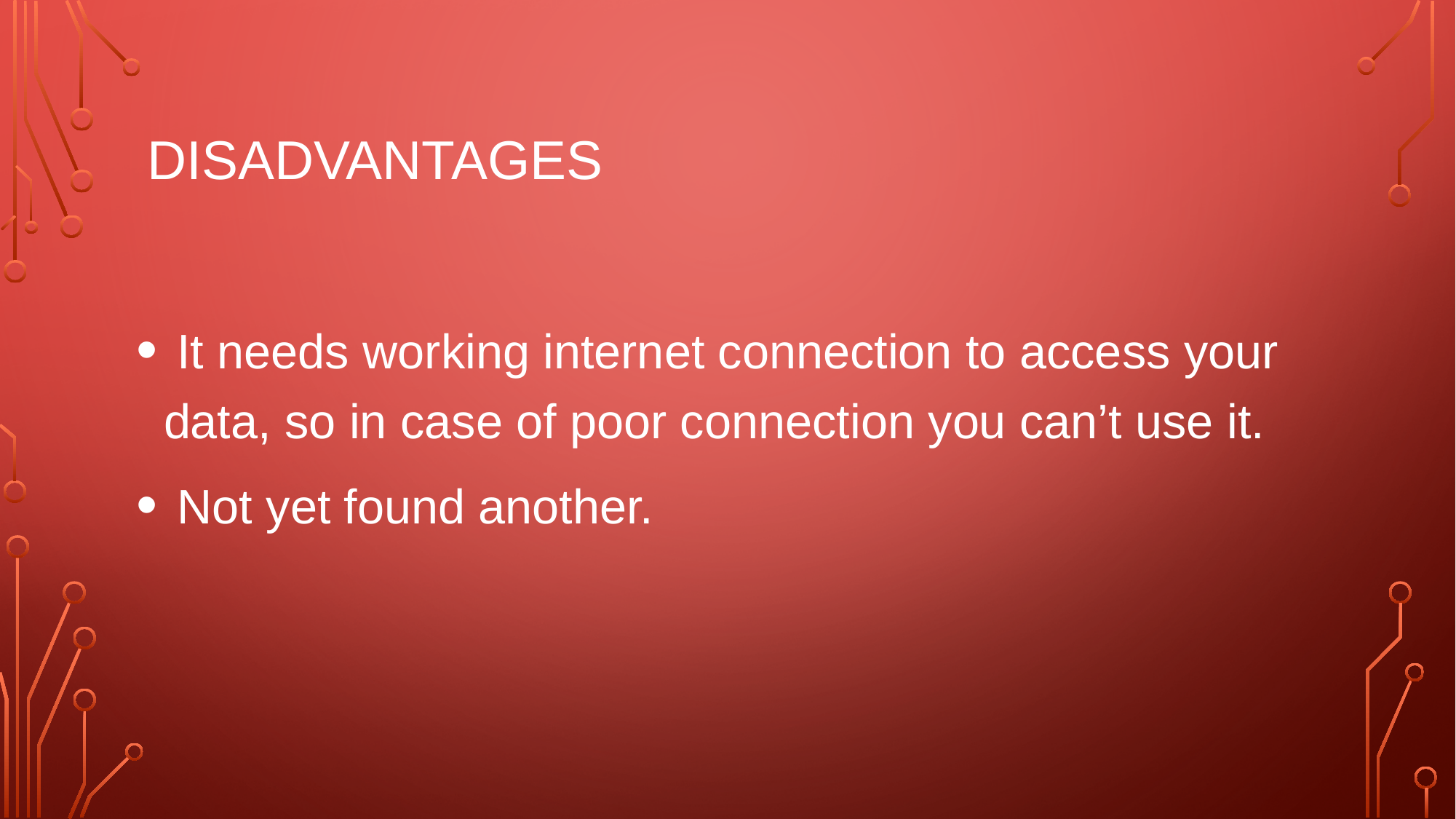

# Disadvantages
 It needs working internet connection to access your data, so in case of poor connection you can’t use it.
 Not yet found another.